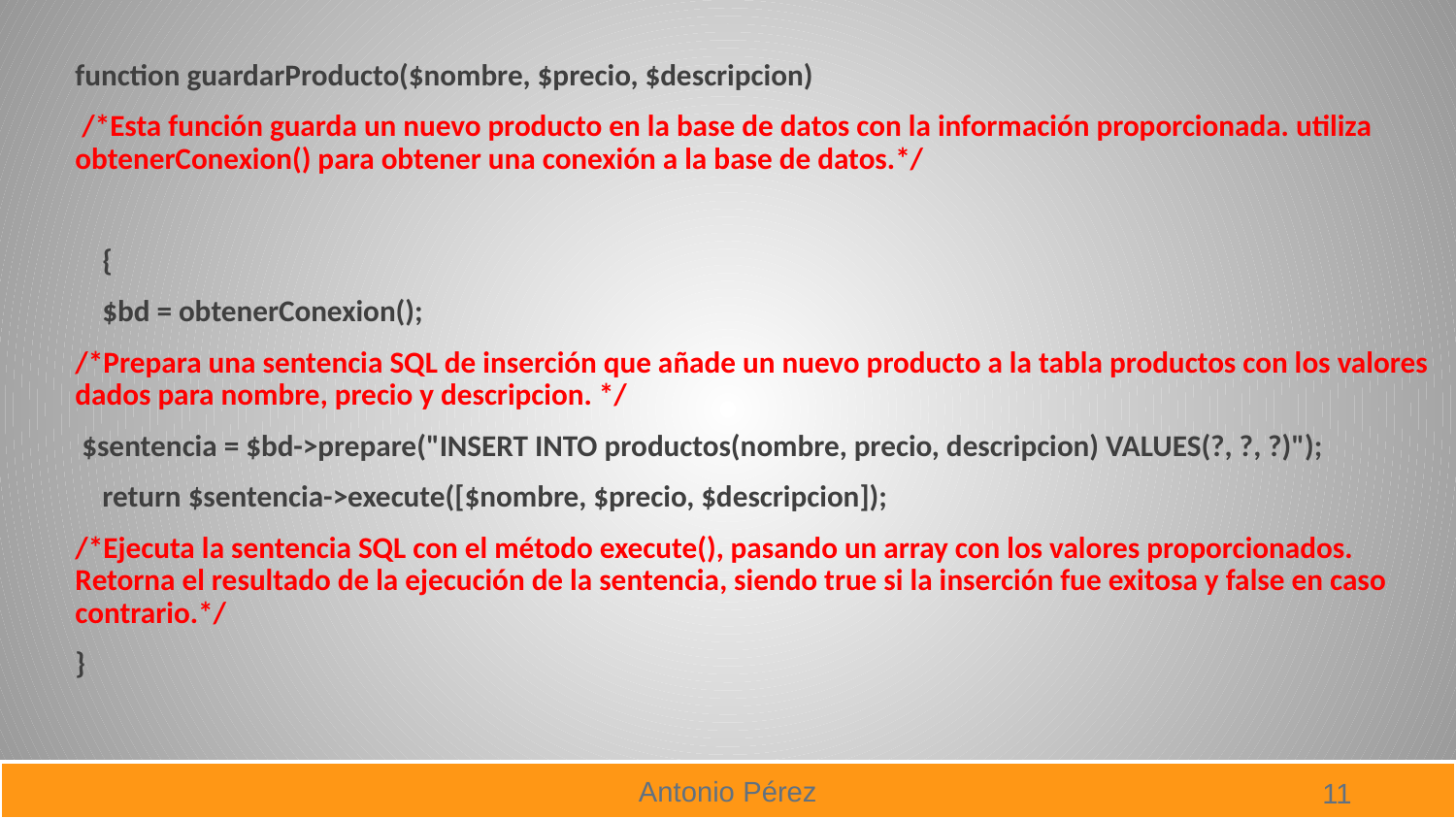

function guardarProducto($nombre, $precio, $descripcion)
 /*Esta función guarda un nuevo producto en la base de datos con la información proporcionada. utiliza obtenerConexion() para obtener una conexión a la base de datos.*/

    {
    $bd = obtenerConexion();
/*Prepara una sentencia SQL de inserción que añade un nuevo producto a la tabla productos con los valores dados para nombre, precio y descripcion. */
 $sentencia = $bd->prepare("INSERT INTO productos(nombre, precio, descripcion) VALUES(?, ?, ?)");
    return $sentencia->execute([$nombre, $precio, $descripcion]);
/*Ejecuta la sentencia SQL con el método execute(), pasando un array con los valores proporcionados. Retorna el resultado de la ejecución de la sentencia, siendo true si la inserción fue exitosa y false en caso contrario.*/
}